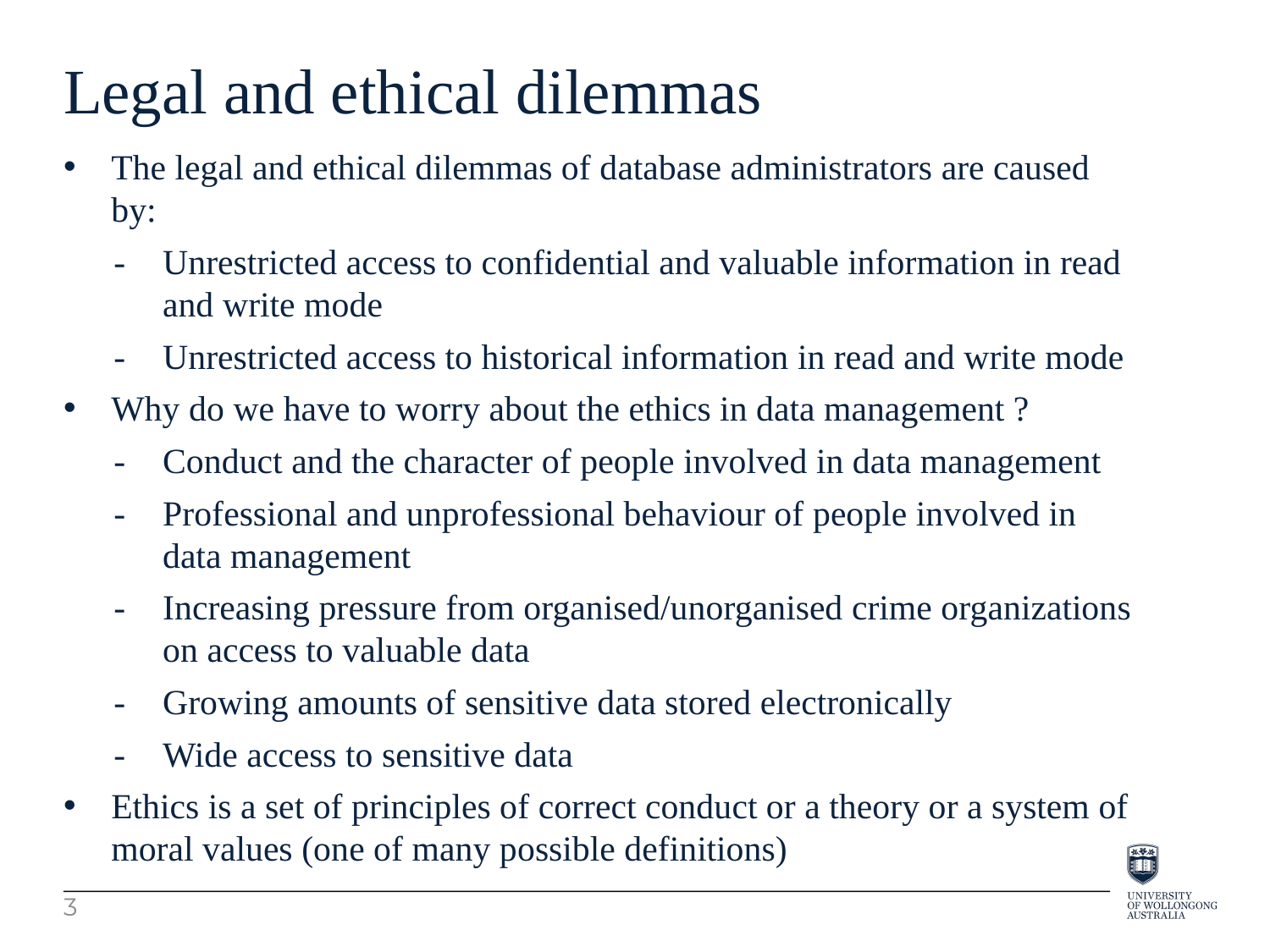

Legal and ethical dilemmas
The legal and ethical dilemmas of database administrators are caused by:
-	Unrestricted access to confidential and valuable information in read and write mode
-	Unrestricted access to historical information in read and write mode
Why do we have to worry about the ethics in data management ?
-	Conduct and the character of people involved in data management
-	Professional and unprofessional behaviour of people involved in data management
-	Increasing pressure from organised/unorganised crime organizations on access to valuable data
-	Growing amounts of sensitive data stored electronically
-	Wide access to sensitive data
Ethics is a set of principles of correct conduct or a theory or a system of moral values (one of many possible definitions)
3